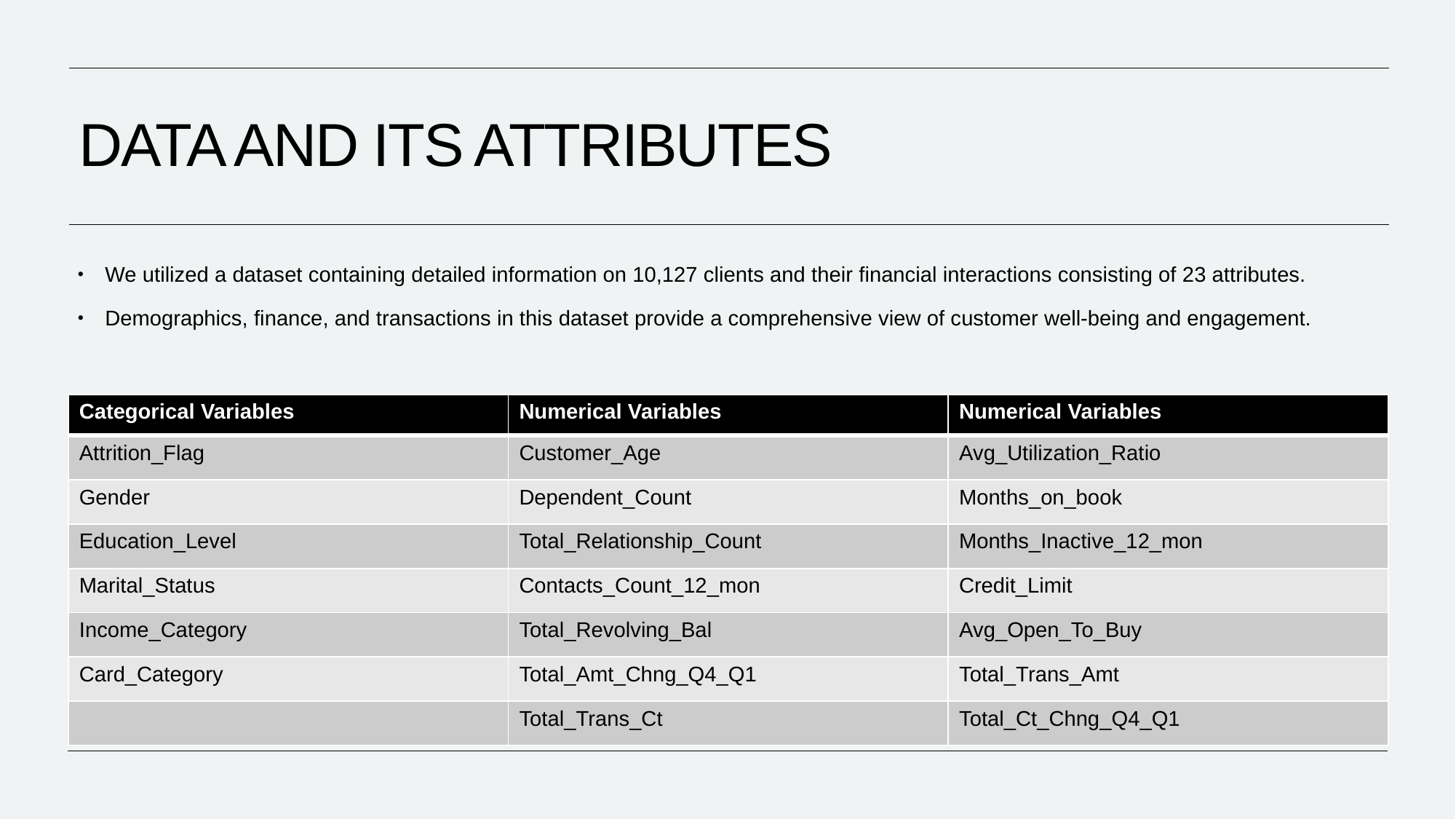

# DATA AND ITS ATTRIBUTES
We utilized a dataset containing detailed information on 10,127 clients and their financial interactions consisting of 23 attributes.
Demographics, finance, and transactions in this dataset provide a comprehensive view of customer well-being and engagement.

| Categorical Variables | Numerical Variables | Numerical Variables |
| --- | --- | --- |
| Attrition\_Flag | Customer\_Age | Avg\_Utilization\_Ratio |
| Gender | Dependent\_Count | Months\_on\_book |
| Education\_Level | Total\_Relationship\_Count | Months\_Inactive\_12\_mon |
| Marital\_Status | Contacts\_Count\_12\_mon | Credit\_Limit |
| Income\_Category | Total\_Revolving\_Bal | Avg\_Open\_To\_Buy |
| Card\_Category | Total\_Amt\_Chng\_Q4\_Q1 | Total\_Trans\_Amt |
|  | Total\_Trans\_Ct | Total\_Ct\_Chng\_Q4\_Q1 |